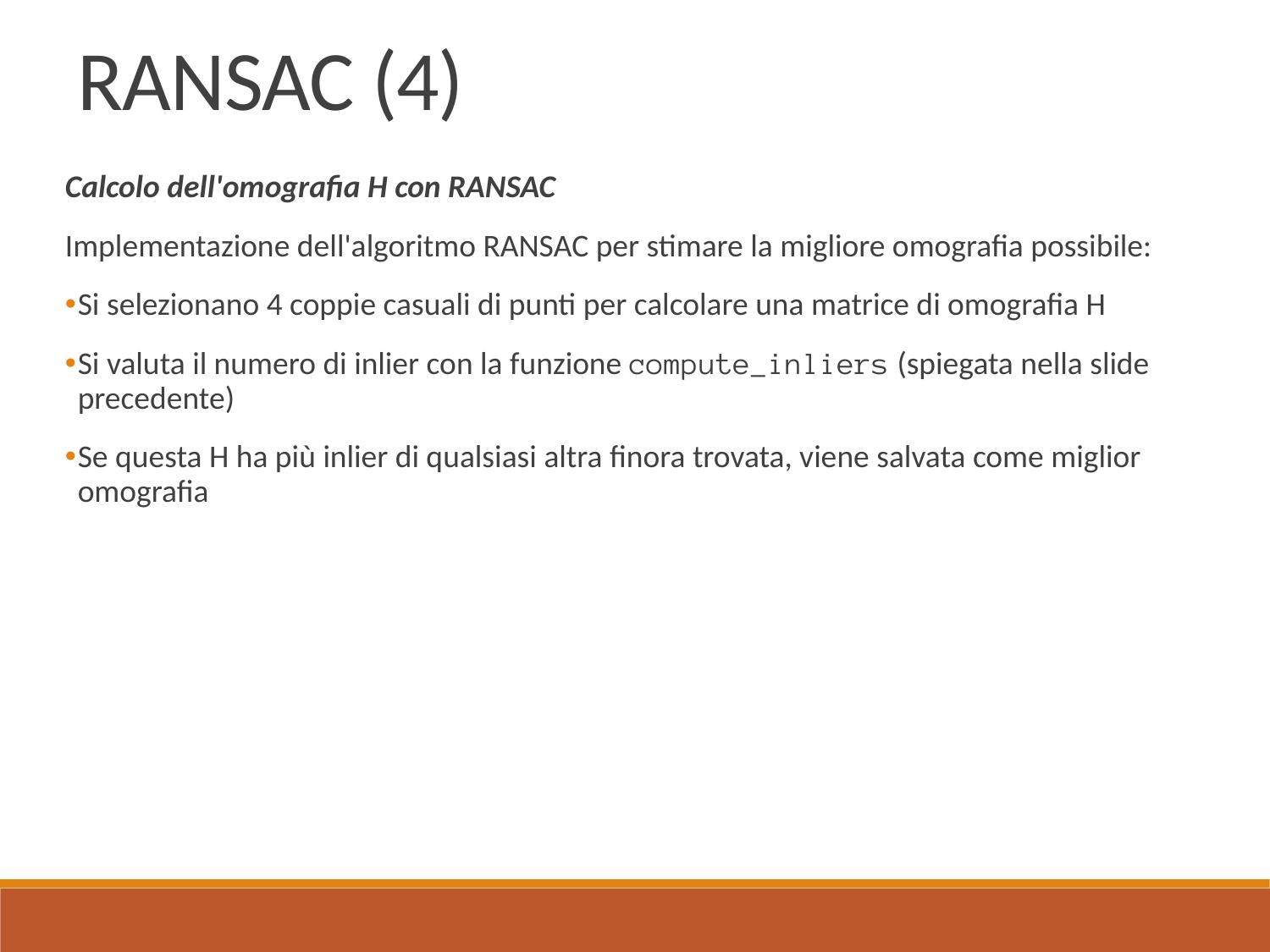

RANSAC (4)
Calcolo dell'omografia H con RANSAC
Implementazione dell'algoritmo RANSAC per stimare la migliore omografia possibile:
Si selezionano 4 coppie casuali di punti per calcolare una matrice di omografia H
Si valuta il numero di inlier con la funzione compute_inliers (spiegata nella slide precedente)
Se questa H ha più inlier di qualsiasi altra finora trovata, viene salvata come miglior omografia